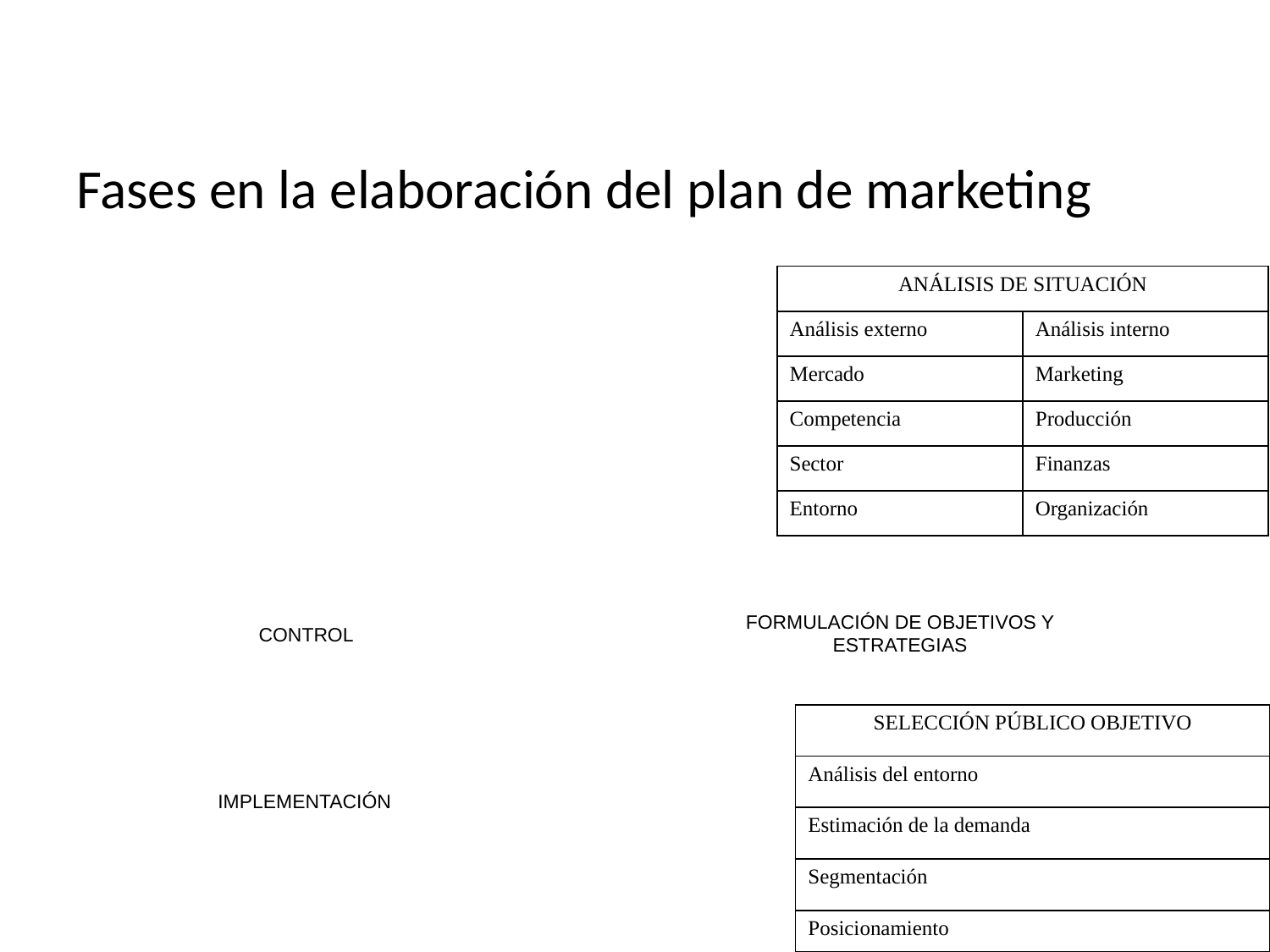

# Fases en la elaboración del plan de marketing
| ANÁLISIS DE SITUACIÓN |  |
| --- | --- |
| Análisis externo | Análisis interno |
| Mercado | Marketing |
| Competencia | Producción |
| Sector | Finanzas |
| Entorno | Organización |
FORMULACIÓN DE OBJETIVOS Y ESTRATEGIAS
CONTROL
| SELECCIÓN PÚBLICO OBJETIVO |
| --- |
| Análisis del entorno |
| Estimación de la demanda |
| Segmentación |
| Posicionamiento |
IMPLEMENTACIÓN